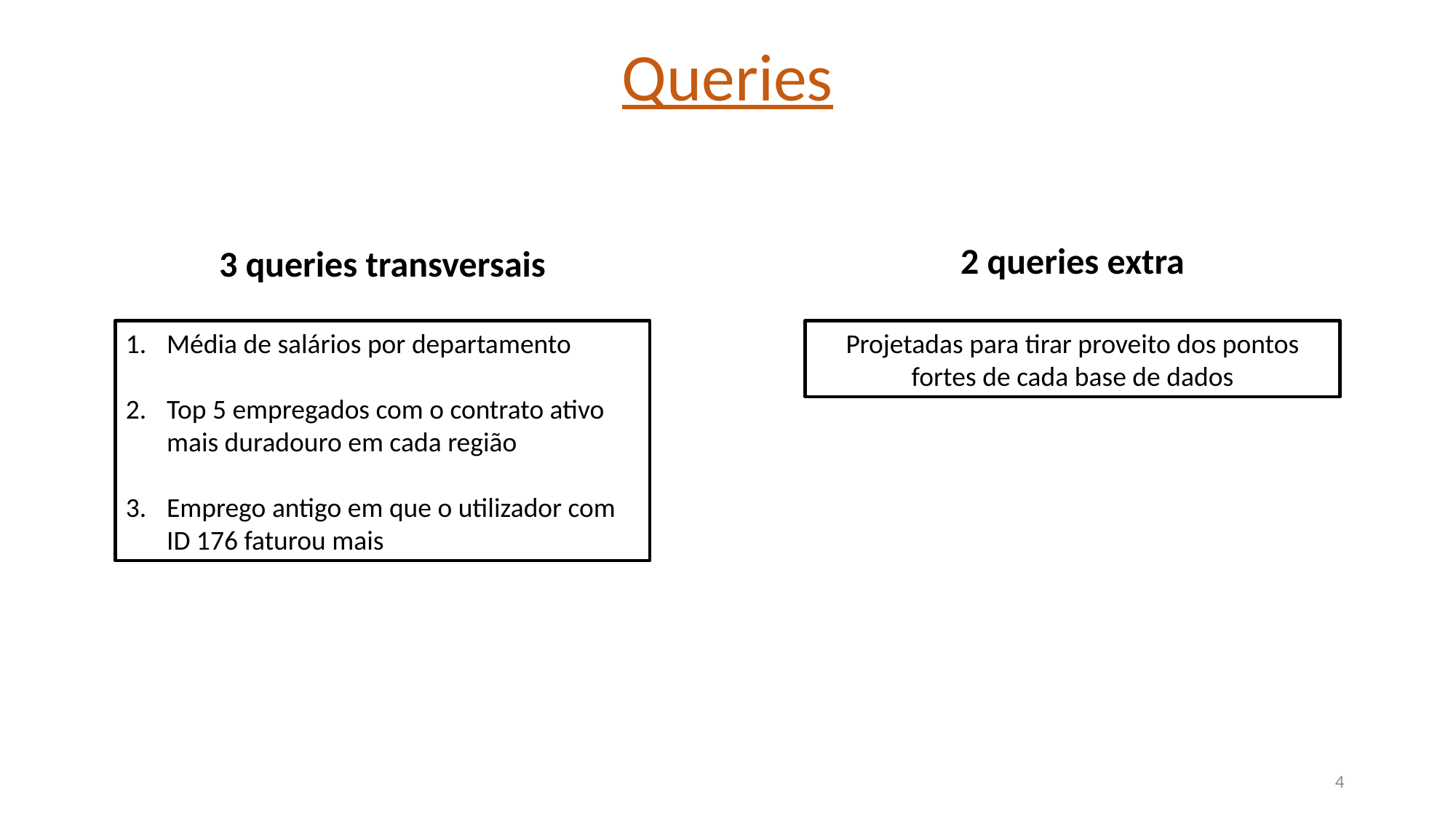

# Queries
2 queries extra
3 queries transversais
Média de salários por departamento

Top 5 empregados com o contrato ativo mais duradouro em cada região

Emprego antigo em que o utilizador com ID 176 faturou mais
Projetadas para tirar proveito dos pontos fortes de cada base de dados
4